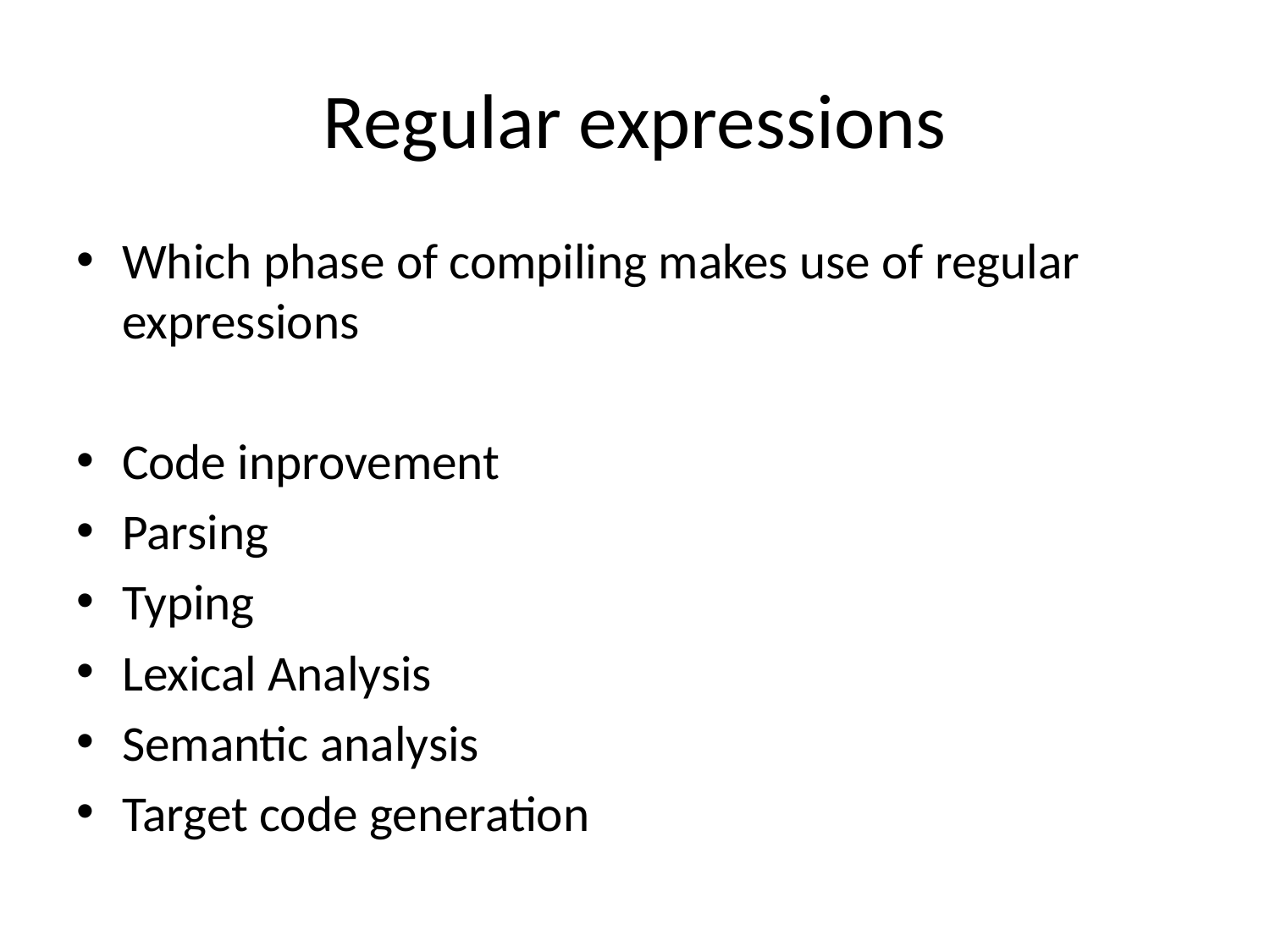

# Regular expressions
Which phase of compiling makes use of regular expressions

Code inprovement
Parsing
Typing
Lexical Analysis
Semantic analysis
Target code generation